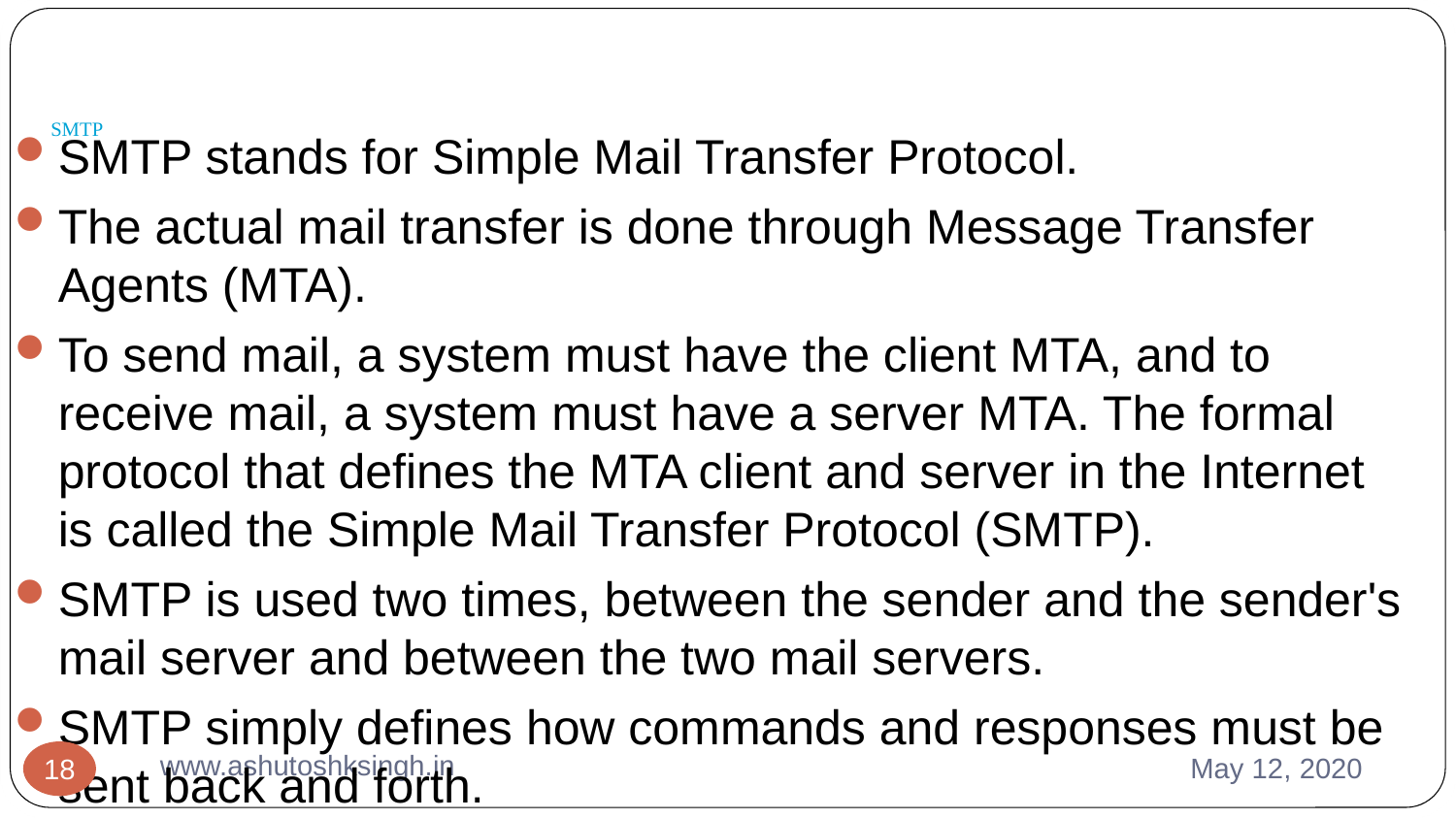

# SMTP
SMTP stands for Simple Mail Transfer Protocol.
The actual mail transfer is done through Message Transfer Agents (MTA).
To send mail, a system must have the client MTA, and to receive mail, a system must have a server MTA. The formal protocol that defines the MTA client and server in the Internet is called the Simple Mail Transfer Protocol (SMTP).
SMTP is used two times, between the sender and the sender's mail server and between the two mail servers.
SMTP simply defines how commands and responses must be sent back and forth.

www.ashutoshksingh.in
May 12, 2020
18